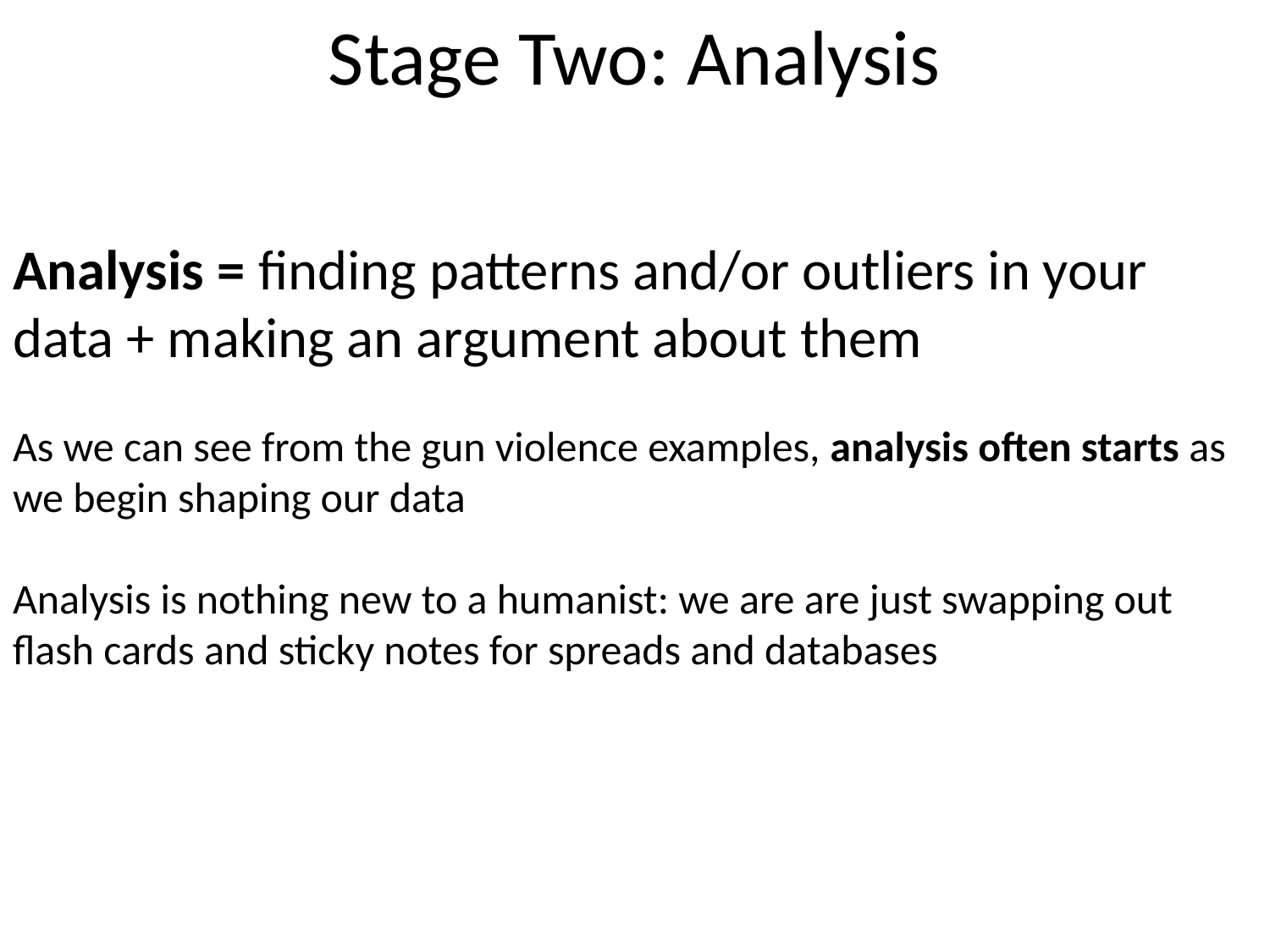

Stage Two: Analysis
Analysis = finding patterns and/or outliers in your data + making an argument about them

As we can see from the gun violence examples, analysis often starts as we begin shaping our data

Analysis is nothing new to a humanist: we are are just swapping out flash cards and sticky notes for spreads and databases